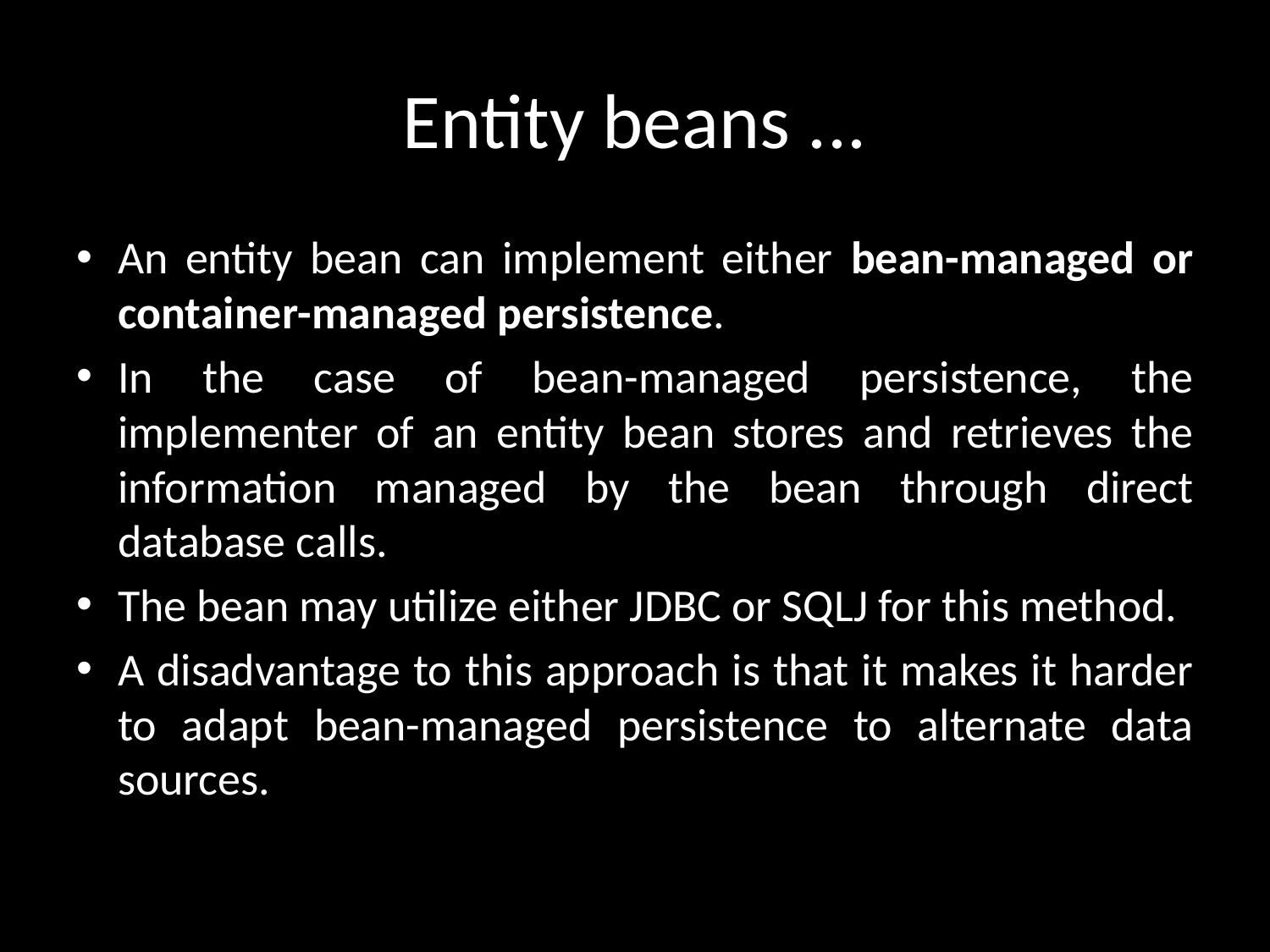

# Entity beans ...
An entity bean can implement either bean-managed or container-managed persistence.
In the case of bean-managed persistence, the implementer of an entity bean stores and retrieves the information managed by the bean through direct database calls.
The bean may utilize either JDBC or SQLJ for this method.
A disadvantage to this approach is that it makes it harder to adapt bean-managed persistence to alternate data sources.